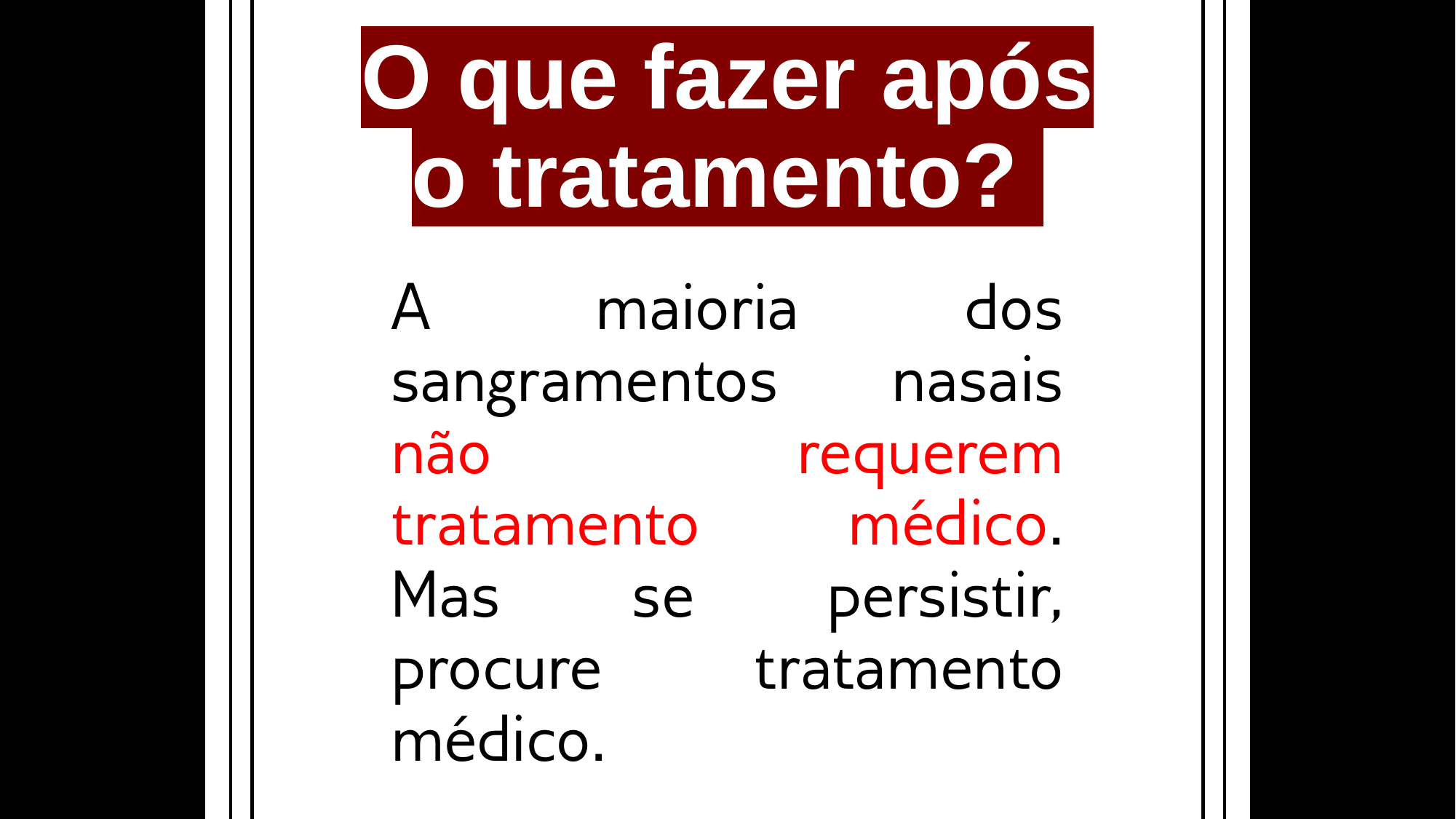

# O que fazer após o tratamento?

A maioria dos sangramentos nasais não requerem tratamento médico. Mas se persistir, procure tratamento médico.